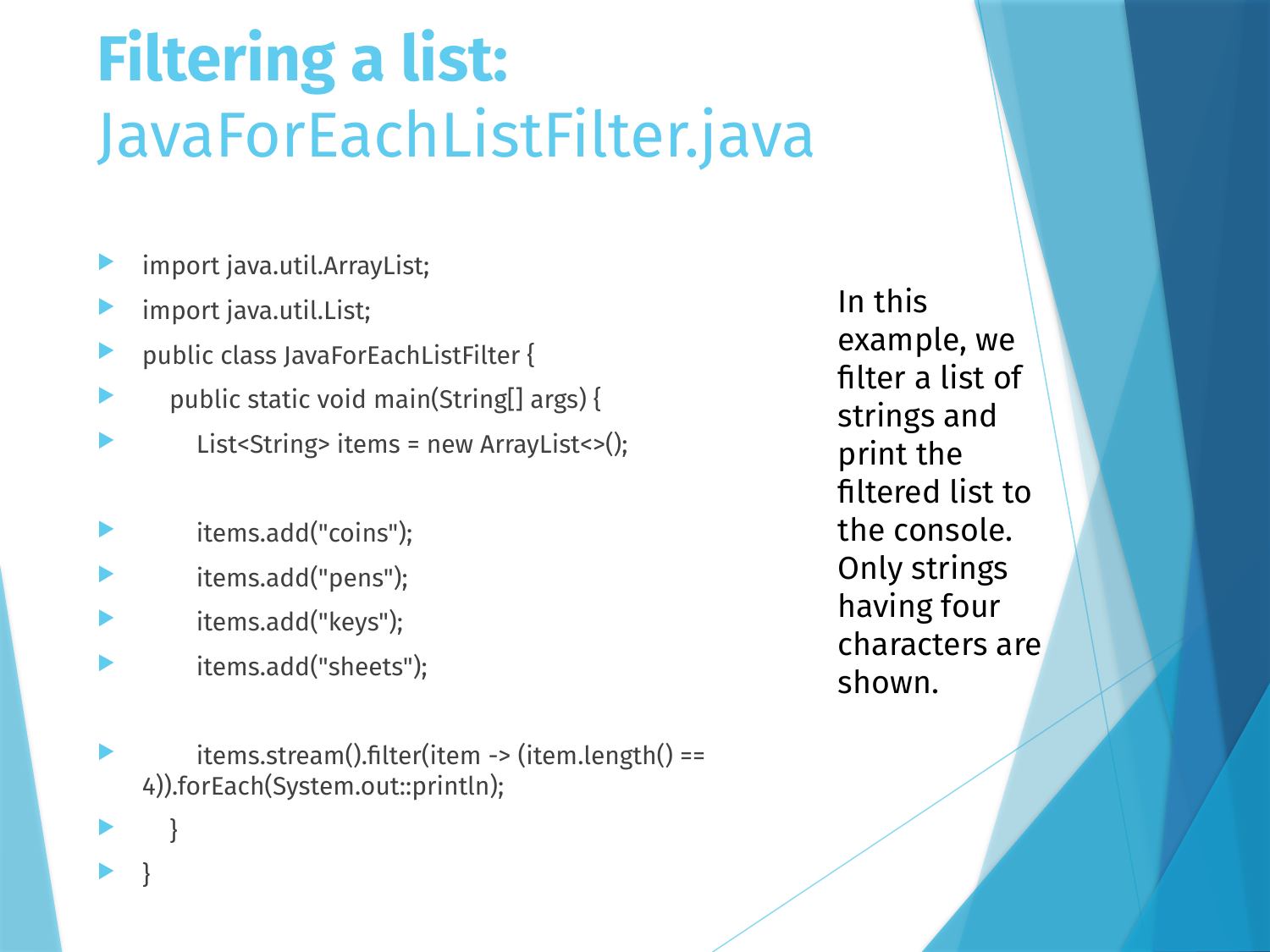

# Filtering a list: JavaForEachListFilter.java
import java.util.ArrayList;
import java.util.List;
public class JavaForEachListFilter {
    public static void main(String[] args) {
        List<String> items = new ArrayList<>();

        items.add("coins");
        items.add("pens");
        items.add("keys");
        items.add("sheets");

        items.stream().filter(item -> (item.length() == 4)).forEach(System.out::println);
    }
}
In this example, we filter a list of strings and print the filtered list to the console. Only strings having four characters are shown.